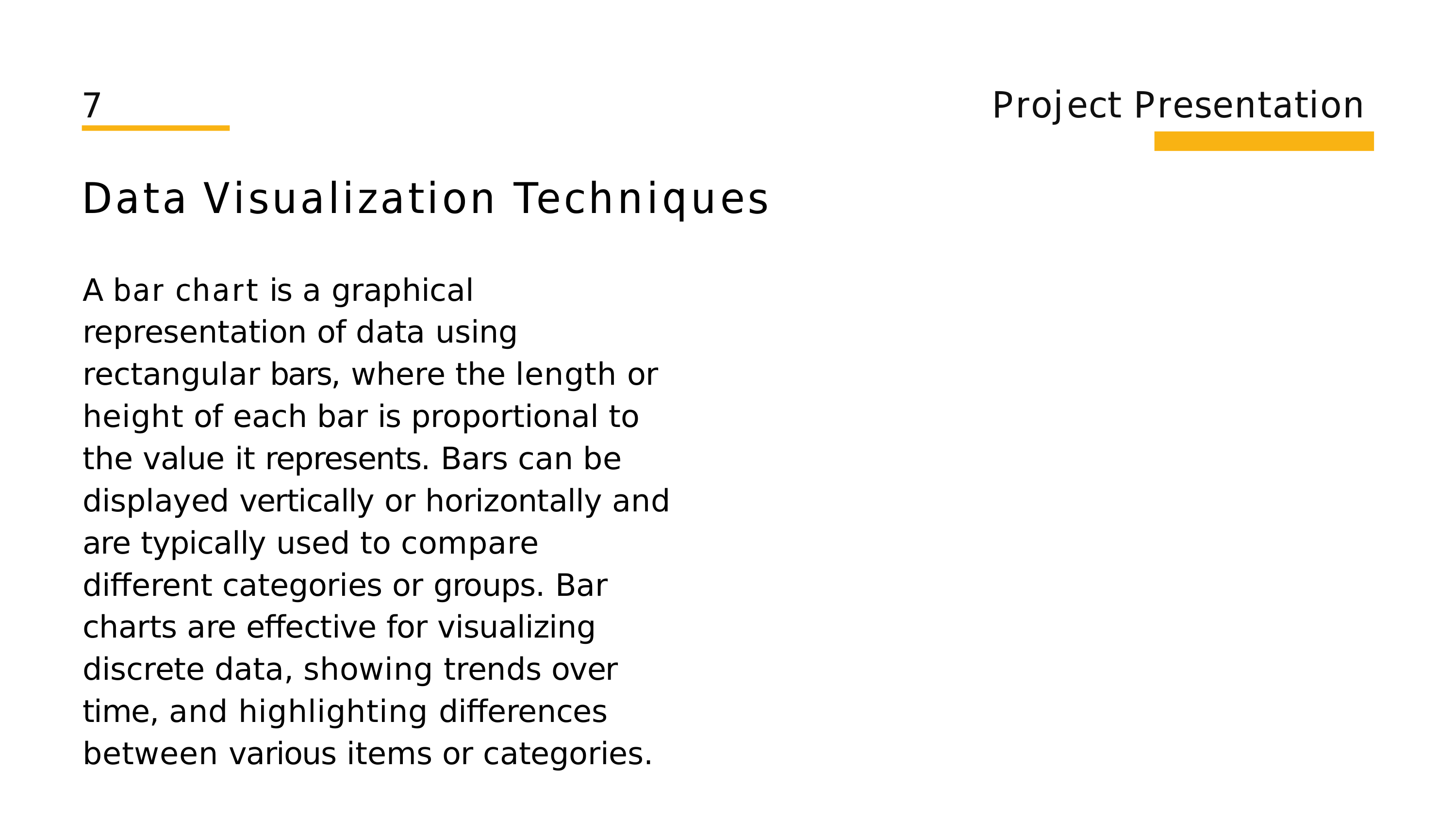

# Project Presentation
7
Data Visualization Techniques
A bar chart is a graphical representation of data using rectangular bars, where the length or height of each bar is proportional to the value it represents. Bars can be displayed vertically or horizontally and are typically used to compare different categories or groups. Bar charts are effective for visualizing discrete data, showing trends over time, and highlighting differences between various items or categories.